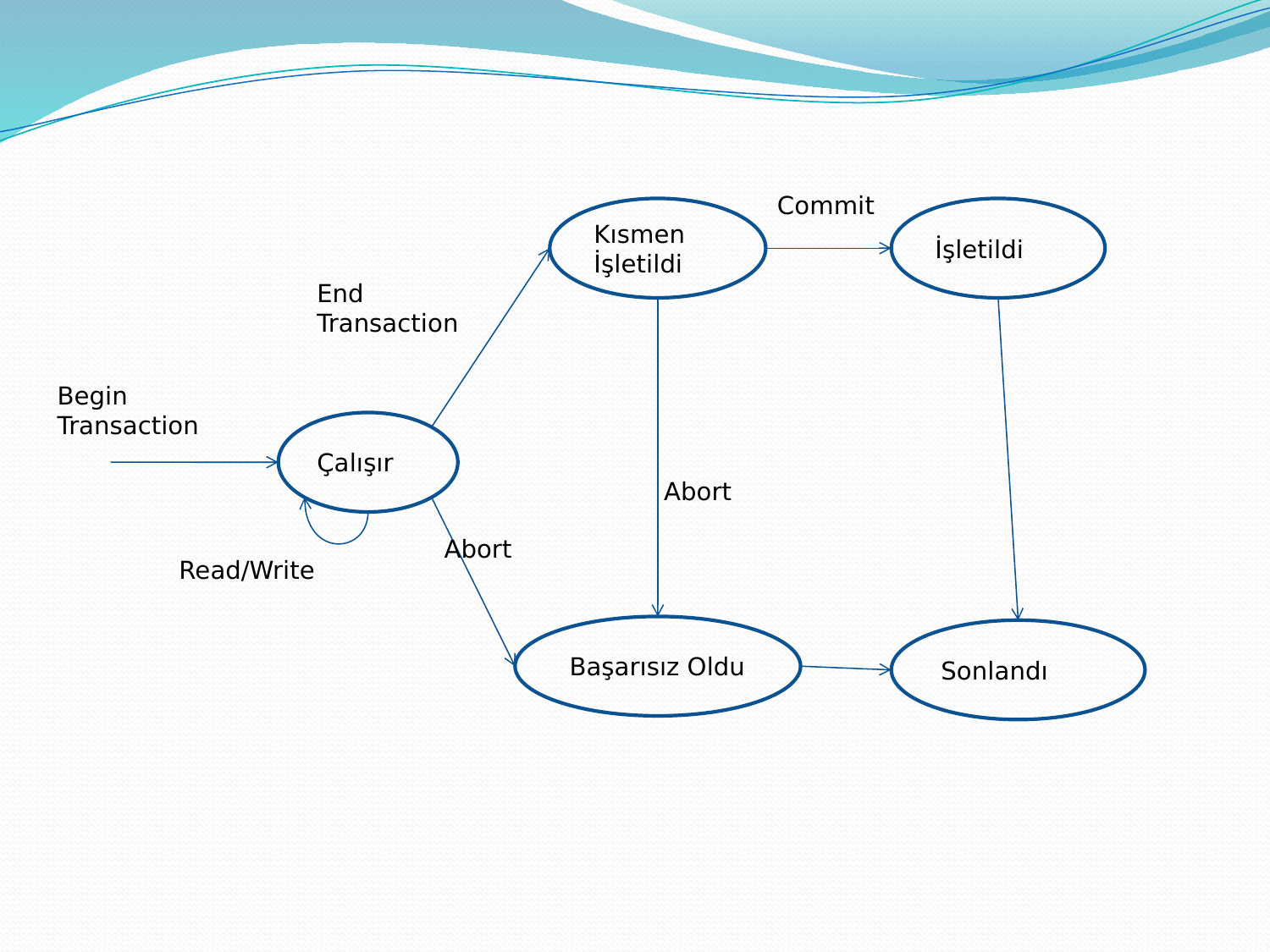

Commit
Kısmen İşletildi
İşletildi
End
Transaction
Begin
Transaction
Çalışır
Abort
Abort
Read/Write
Başarısız Oldu
Sonlandı